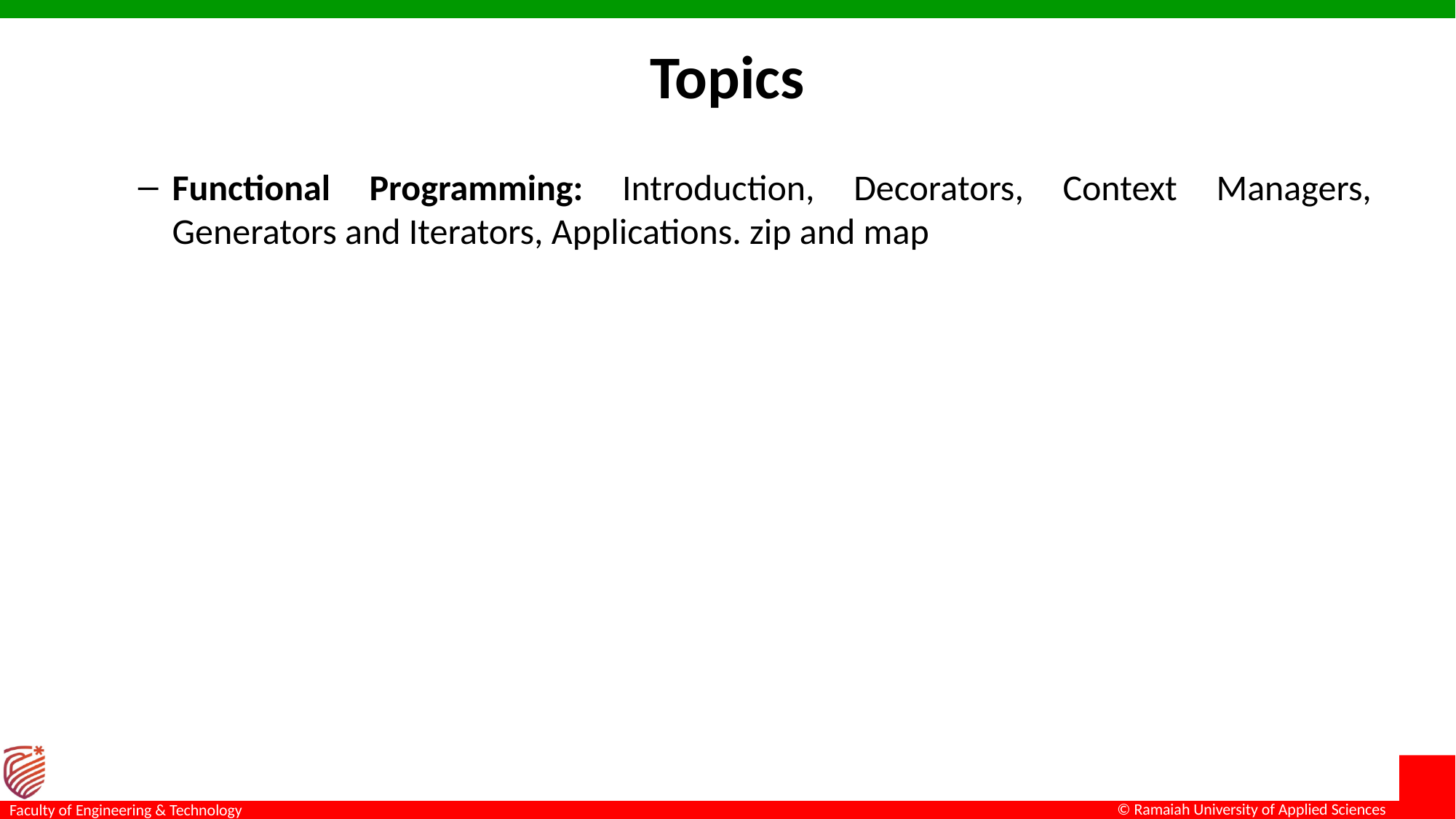

# Topics

Functional Programming: Introduction, Decorators, Context Managers, Generators and Iterators, Applications. zip and map